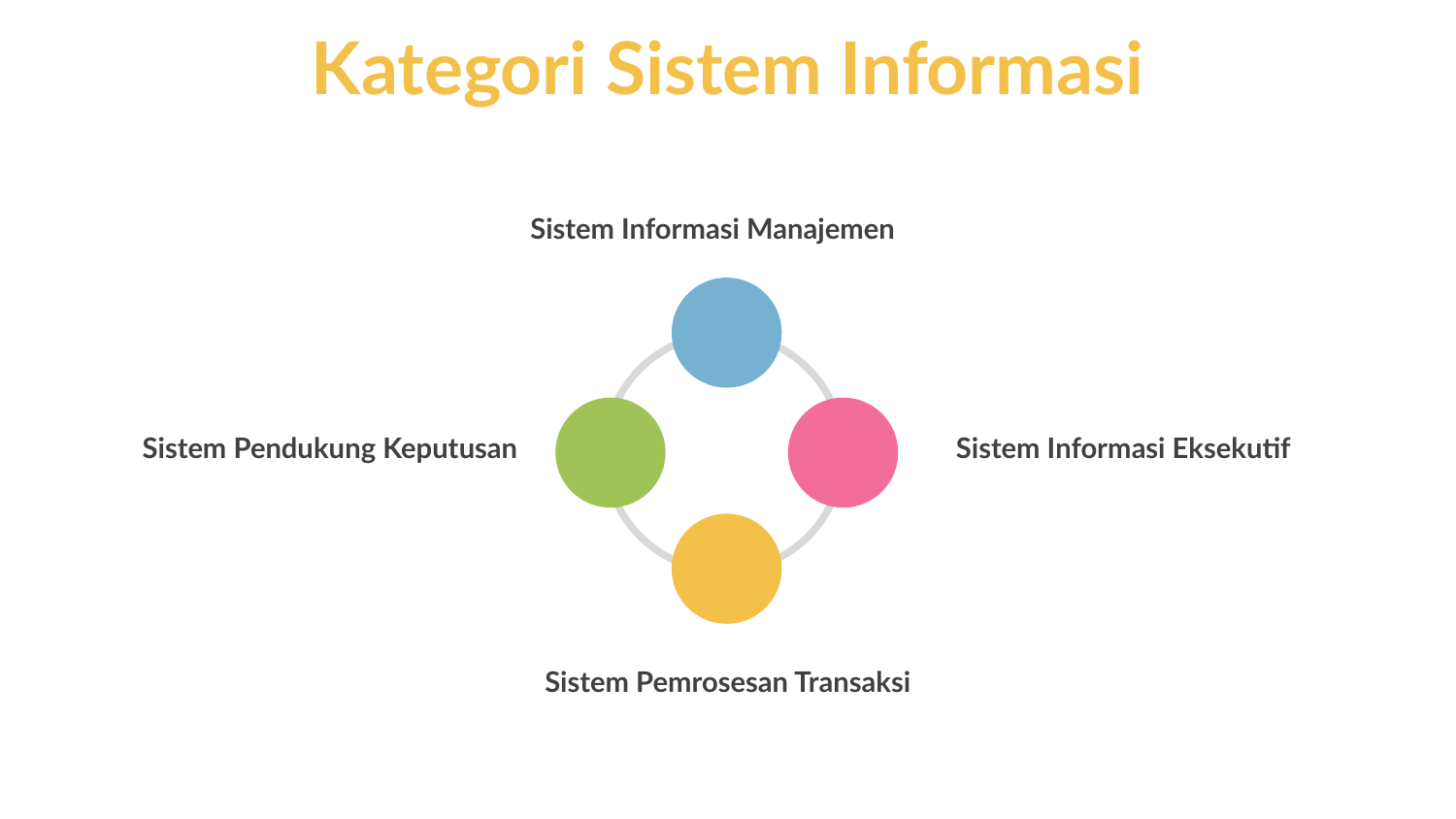

# Kategori Sistem Informasi
Sistem Informasi Manajemen

Sistem Pendukung Keputusan
Sistem Informasi Eksekutif

Sistem Pemrosesan Transaksi